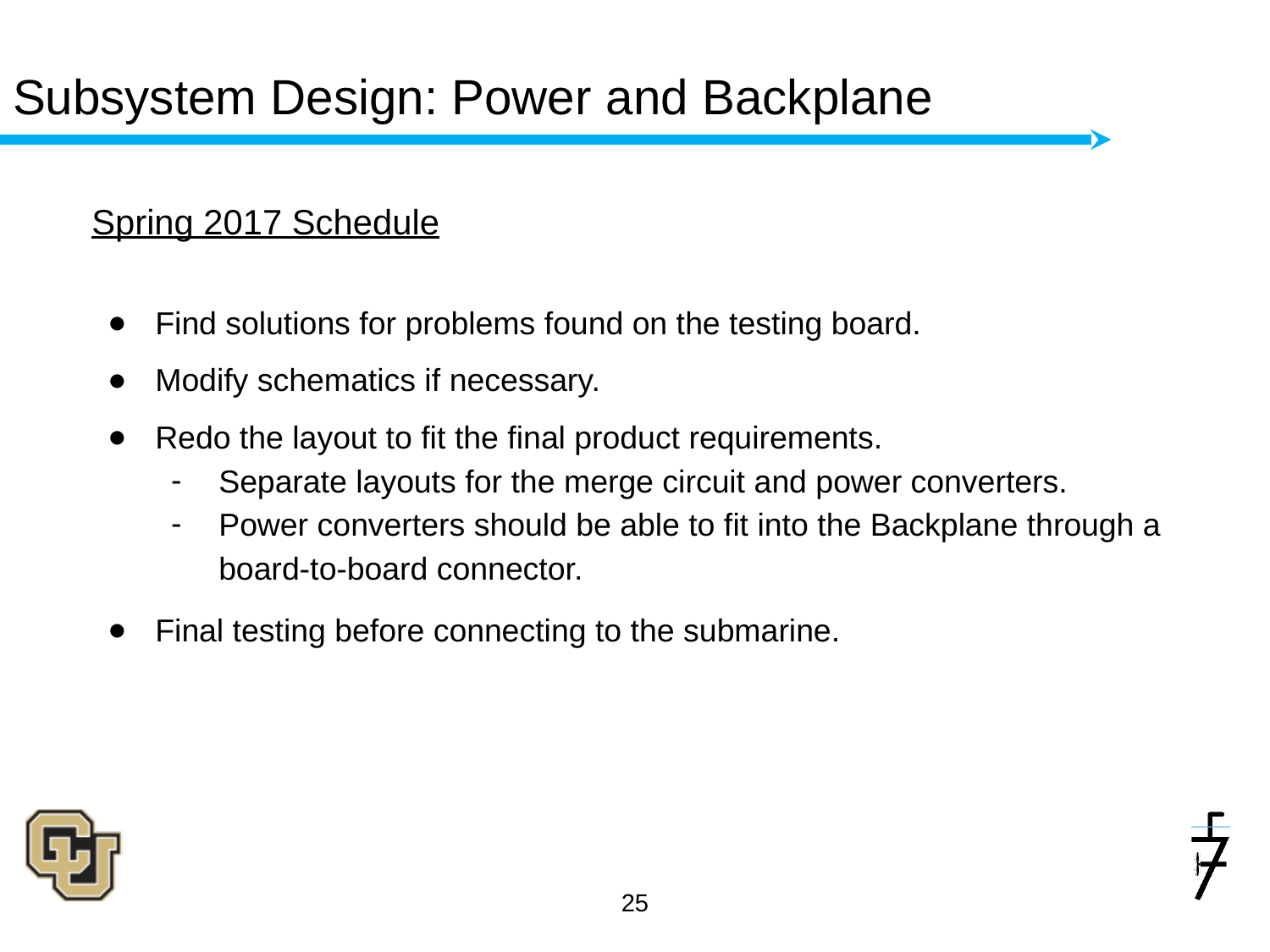

# Subsystem Design: Power and Backplane
Spring 2017 Schedule

Find solutions for problems found on the testing board.
Modify schematics if necessary.
Redo the layout to fit the final product requirements.
Separate layouts for the merge circuit and power converters.
Power converters should be able to fit into the Backplane through a board-to-board connector.
Final testing before connecting to the submarine.
25